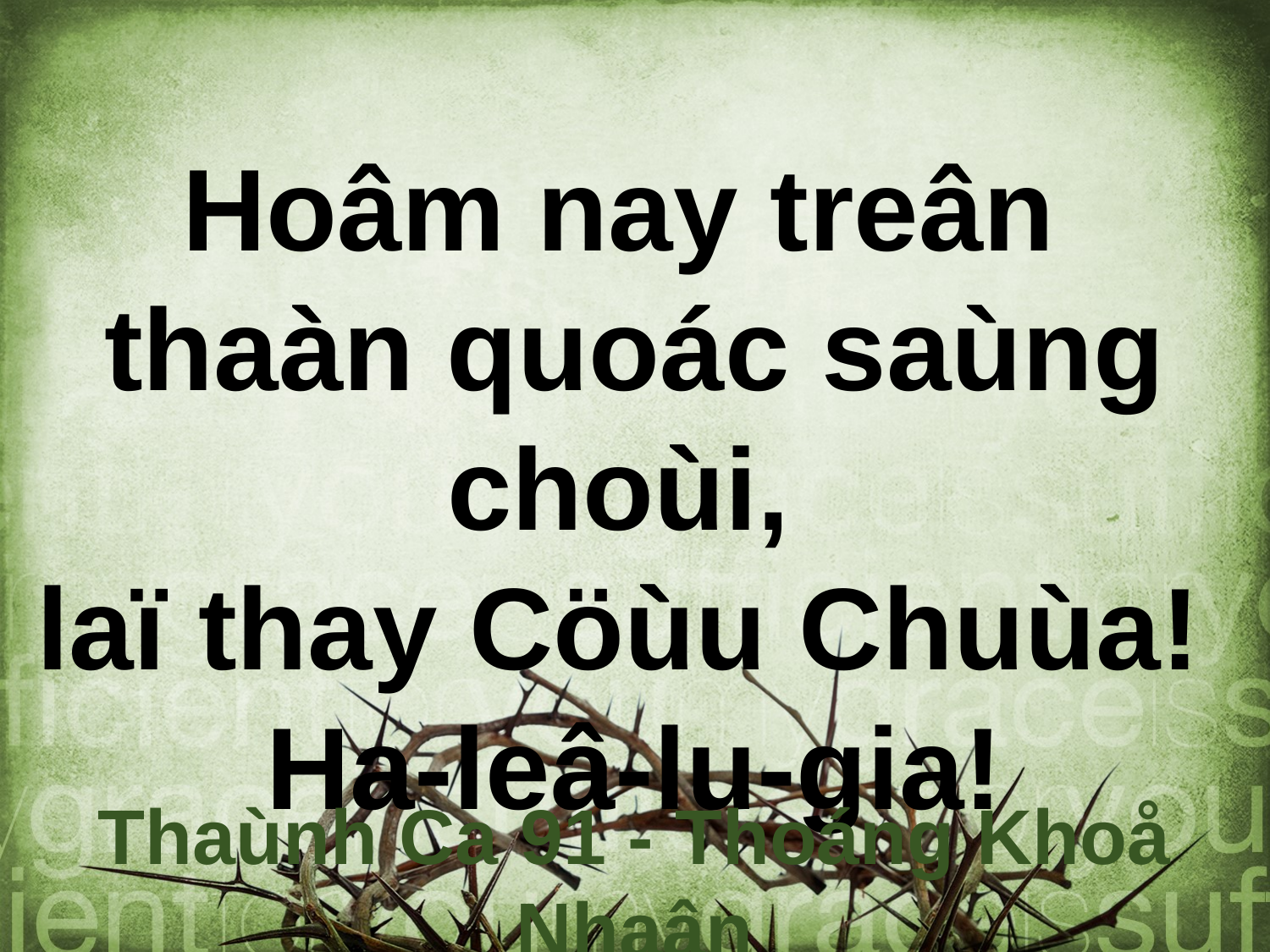

Hoâm nay treân
thaàn quoác saùng choùi,
laï thay Cöùu Chuùa!
Ha-leâ-lu-gia!
Thaùnh Ca 91 - Thoáng Khoå Nhaân